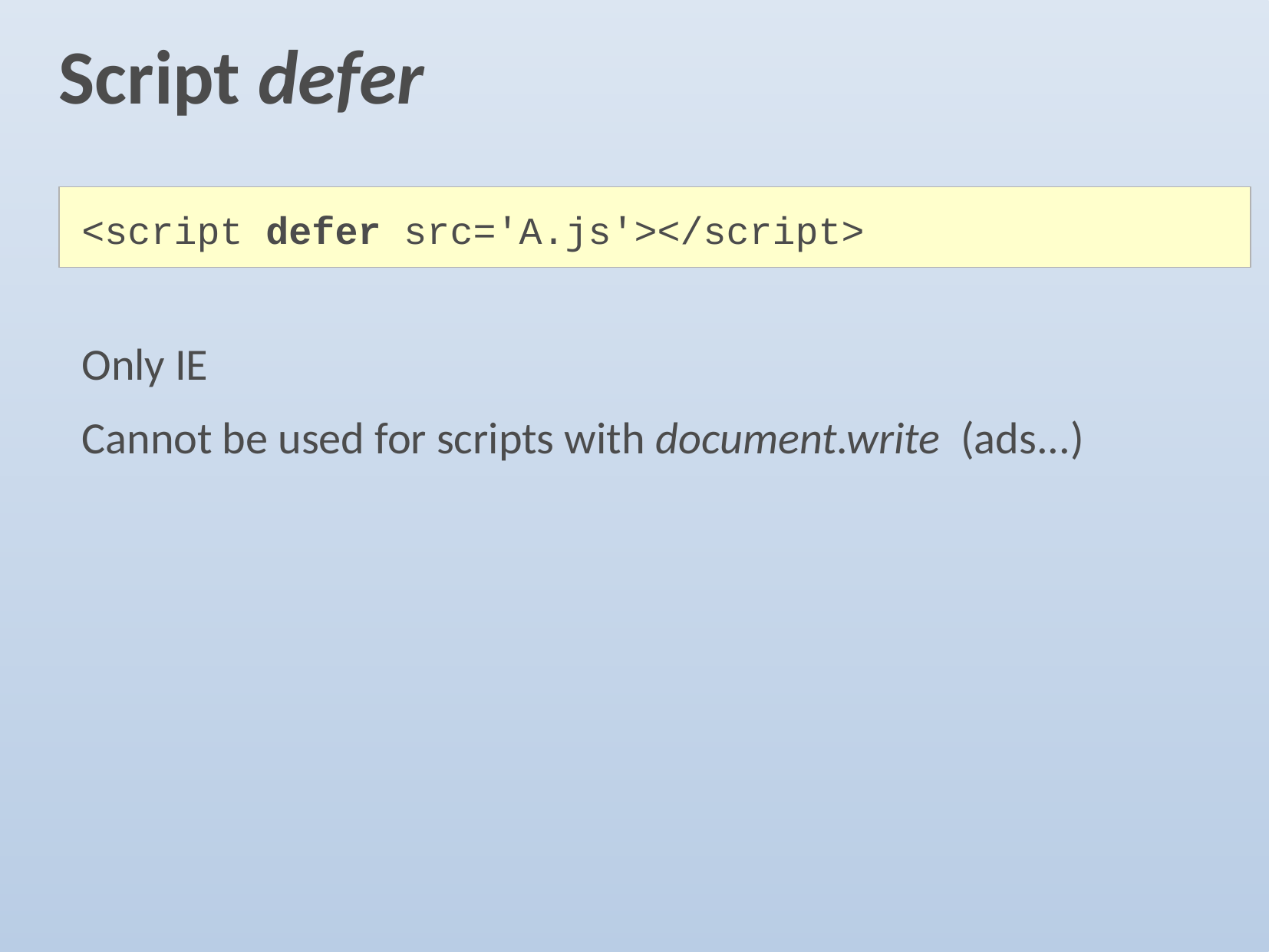

# Script defer
<script defer src='A.js'></script>

Only IE
Cannot be used for scripts with document.write  (ads...)